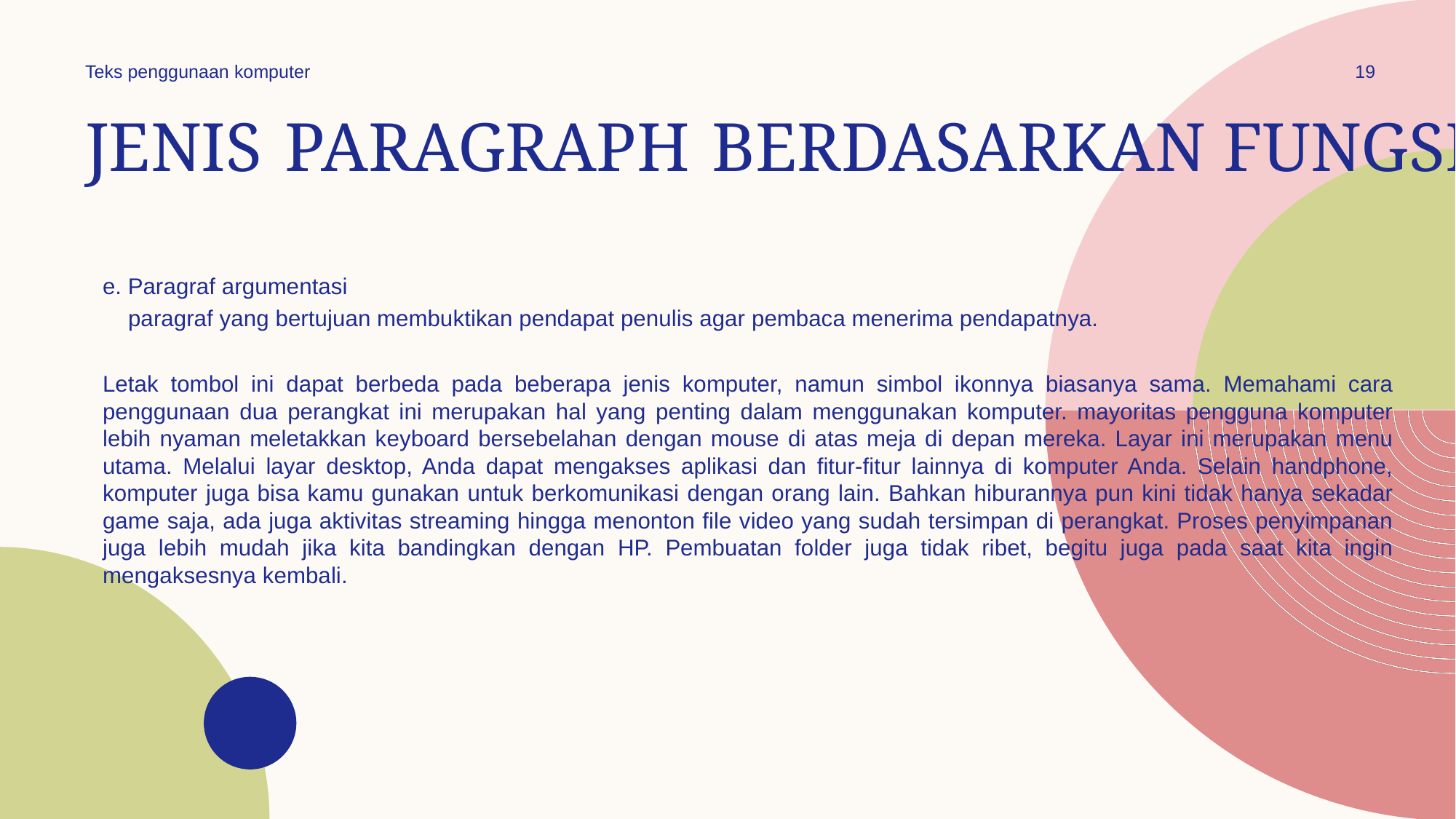

Teks penggunaan komputer
19
# Jenis paragraph berdasarkan fungsi
e. Paragraf argumentasi
    paragraf yang bertujuan membuktikan pendapat penulis agar pembaca menerima pendapatnya.

Letak tombol ini dapat berbeda pada beberapa jenis komputer, namun simbol ikonnya biasanya sama. Memahami cara penggunaan dua perangkat ini merupakan hal yang penting dalam menggunakan komputer. mayoritas pengguna komputer lebih nyaman meletakkan keyboard bersebelahan dengan mouse di atas meja di depan mereka. Layar ini merupakan menu utama. Melalui layar desktop, Anda dapat mengakses aplikasi dan fitur-fitur lainnya di komputer Anda. Selain handphone, komputer juga bisa kamu gunakan untuk berkomunikasi dengan orang lain. Bahkan hiburannya pun kini tidak hanya sekadar game saja, ada juga aktivitas streaming hingga menonton file video yang sudah tersimpan di perangkat. Proses penyimpanan juga lebih mudah jika kita bandingkan dengan HP. Pembuatan folder juga tidak ribet, begitu juga pada saat kita ingin mengaksesnya kembali.